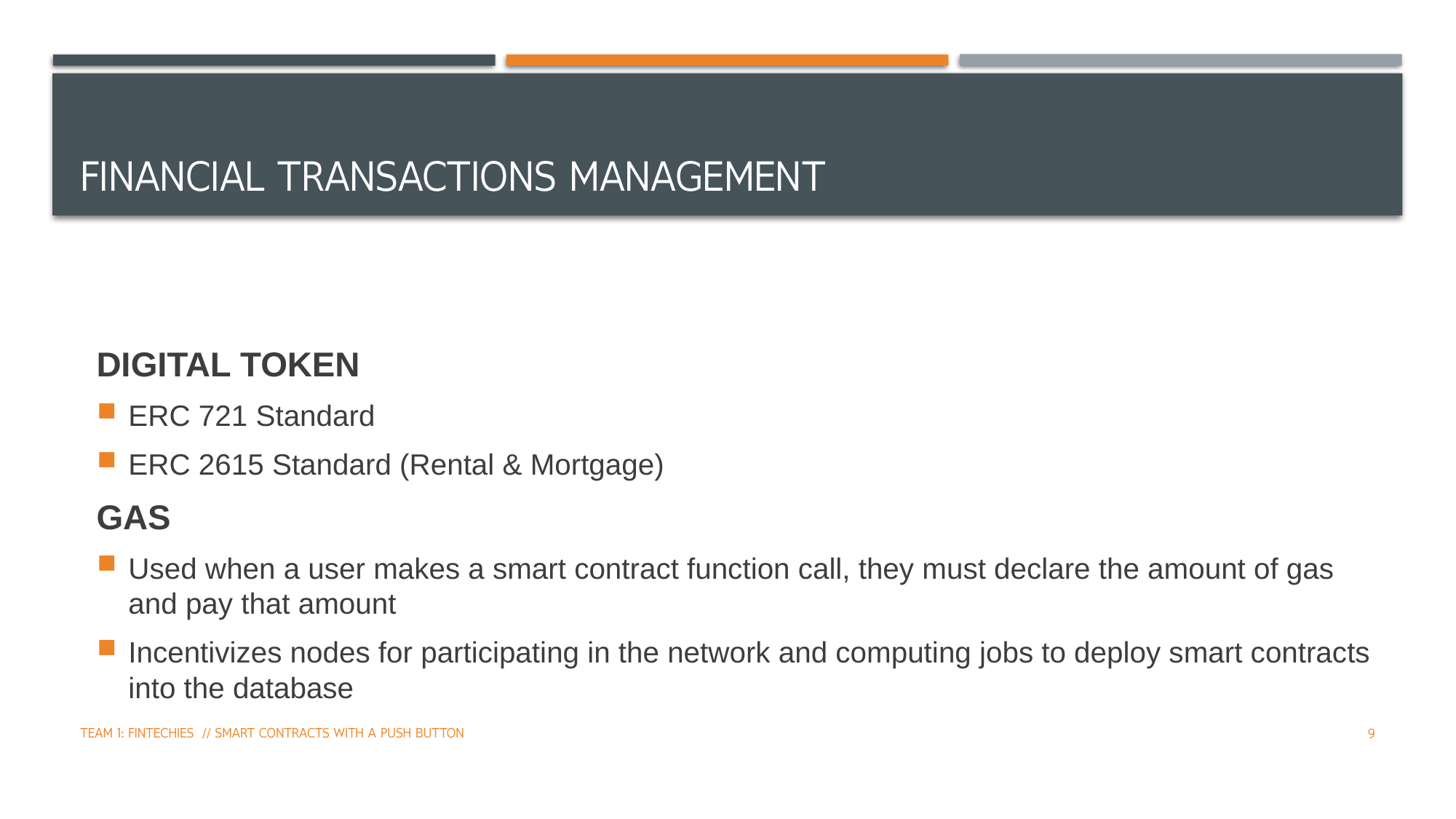

# Financial transactions management
DIGITAL TOKEN
ERC 721 Standard
ERC 2615 Standard (Rental & Mortgage)
GAS
Used when a user makes a smart contract function call, they must declare the amount of gas and pay that amount
Incentivizes nodes for participating in the network and computing jobs to deploy smart contracts into the database

TEAM 1: FinTechies  // Smart Contracts with a Push Button
9